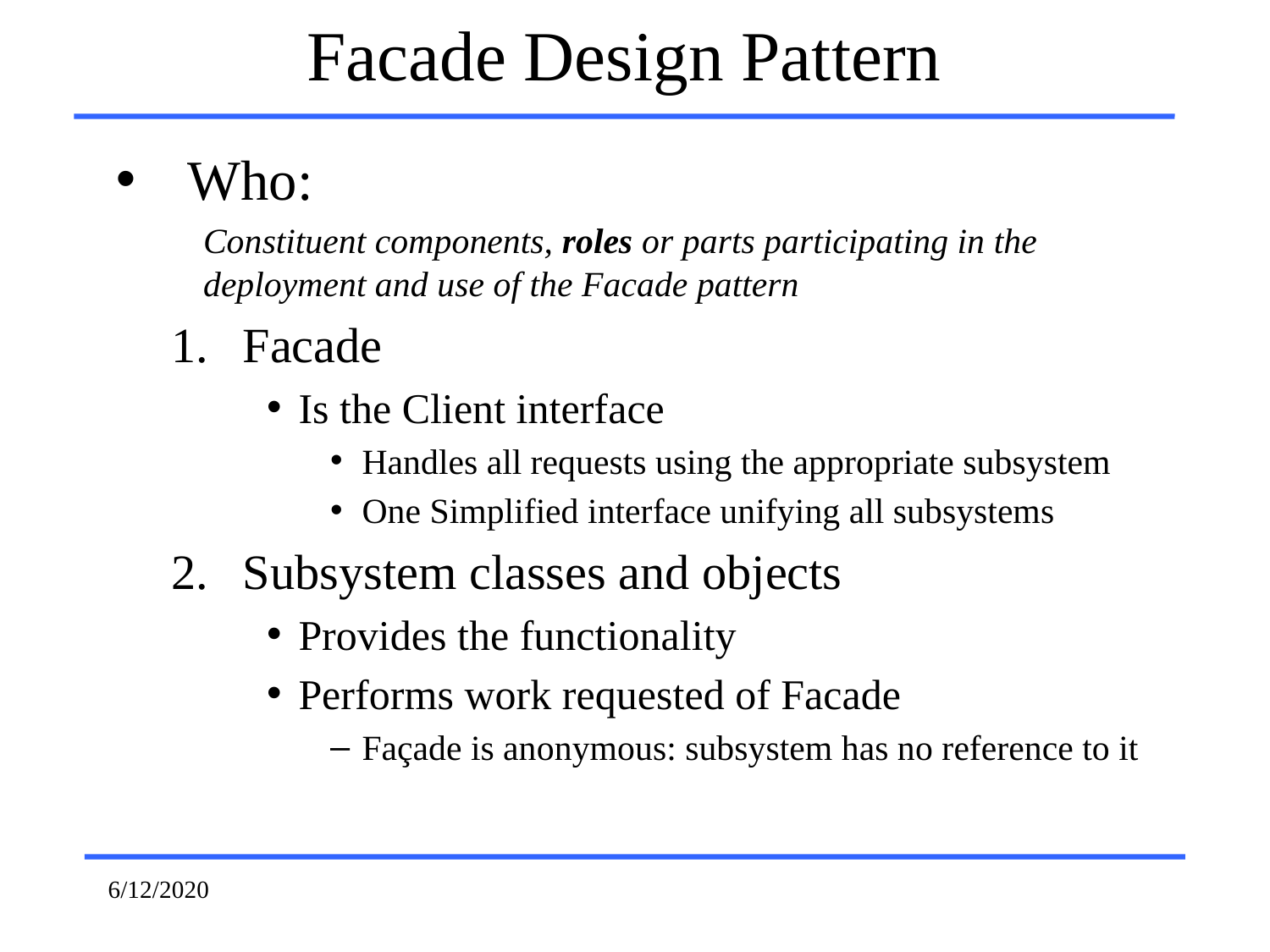

# Facade Design Pattern
Who:
Constituent components, roles or parts participating in the deployment and use of the Facade pattern
Facade
Is the Client interface
Handles all requests using the appropriate subsystem
One Simplified interface unifying all subsystems
Subsystem classes and objects
Provides the functionality
Performs work requested of Facade
Façade is anonymous: subsystem has no reference to it

6/12/2020